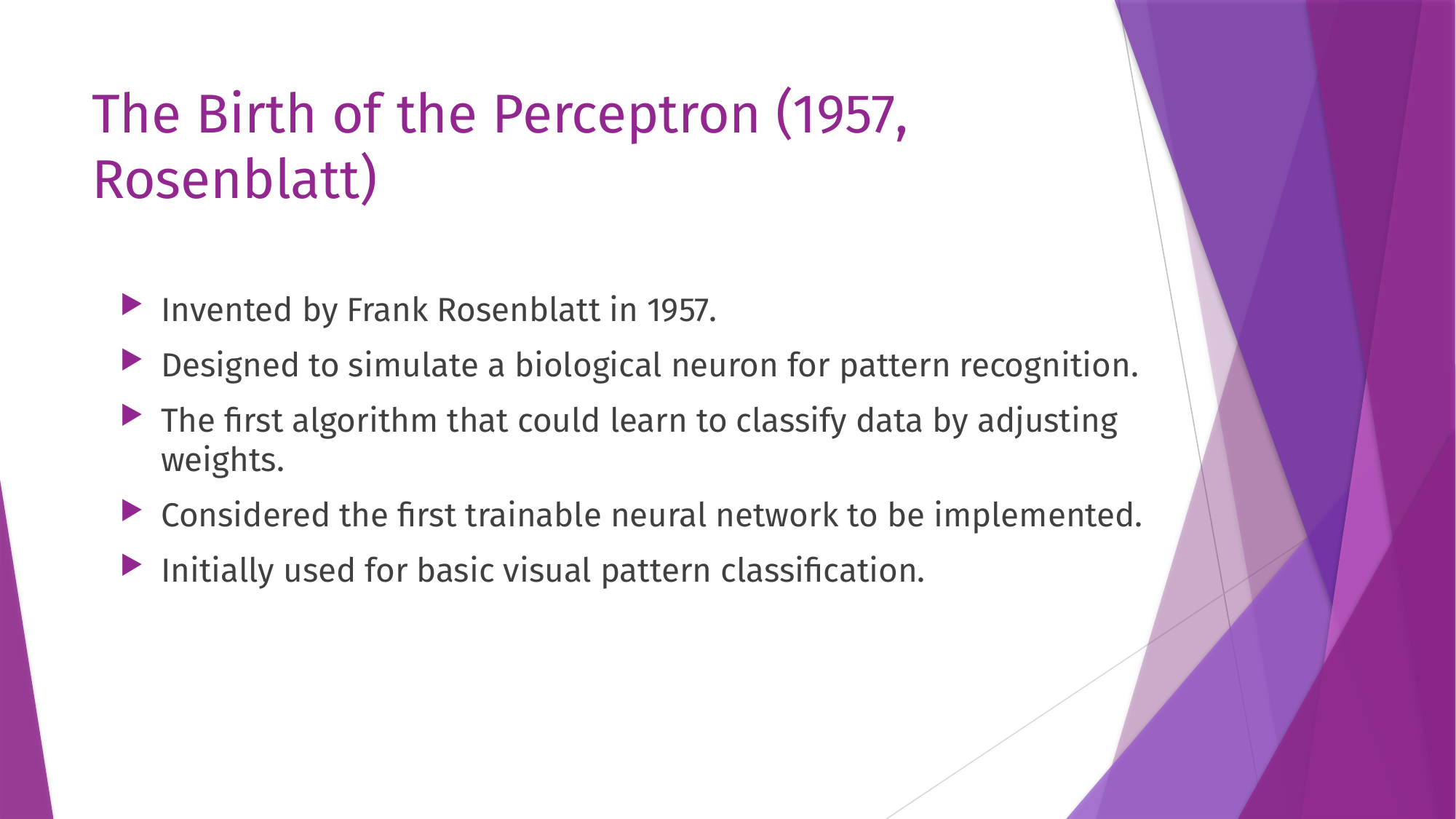

# The Birth of the Perceptron (1957, Rosenblatt)
Invented by Frank Rosenblatt in 1957.
Designed to simulate a biological neuron for pattern recognition.
The first algorithm that could learn to classify data by adjusting weights.
Considered the first trainable neural network to be implemented.
Initially used for basic visual pattern classification.